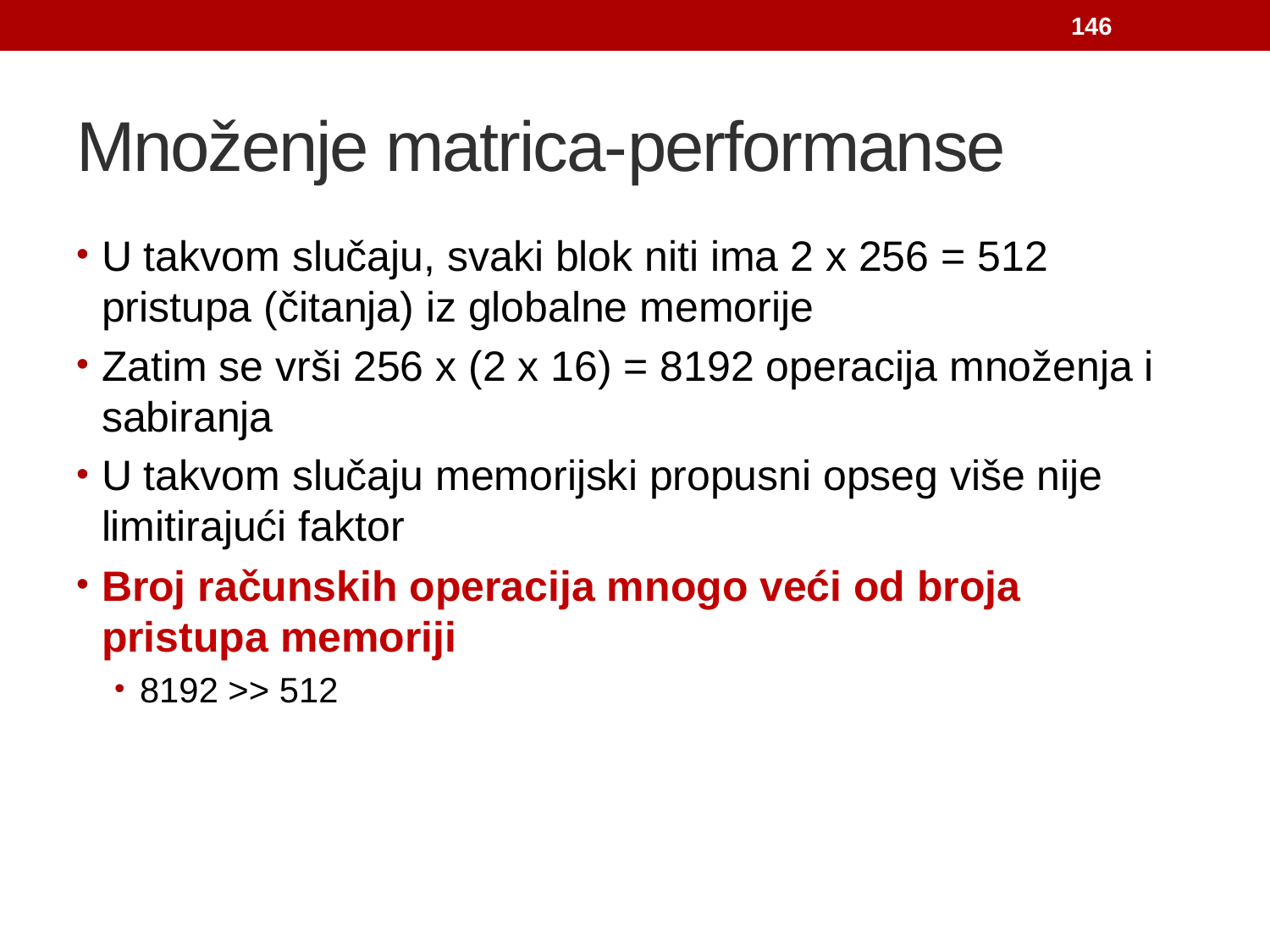

146
# Množenje matrica-performanse
U takvom slučaju, svaki blok niti ima 2 x 256 = 512 pristupa (čitanja) iz globalne memorije
Zatim se vrši 256 x (2 x 16) = 8192 operacija množenja i sabiranja
U takvom slučaju memorijski propusni opseg više nije limitirajući faktor
Broj računskih operacija mnogo veći od broja pristupa memoriji
8192 >> 512